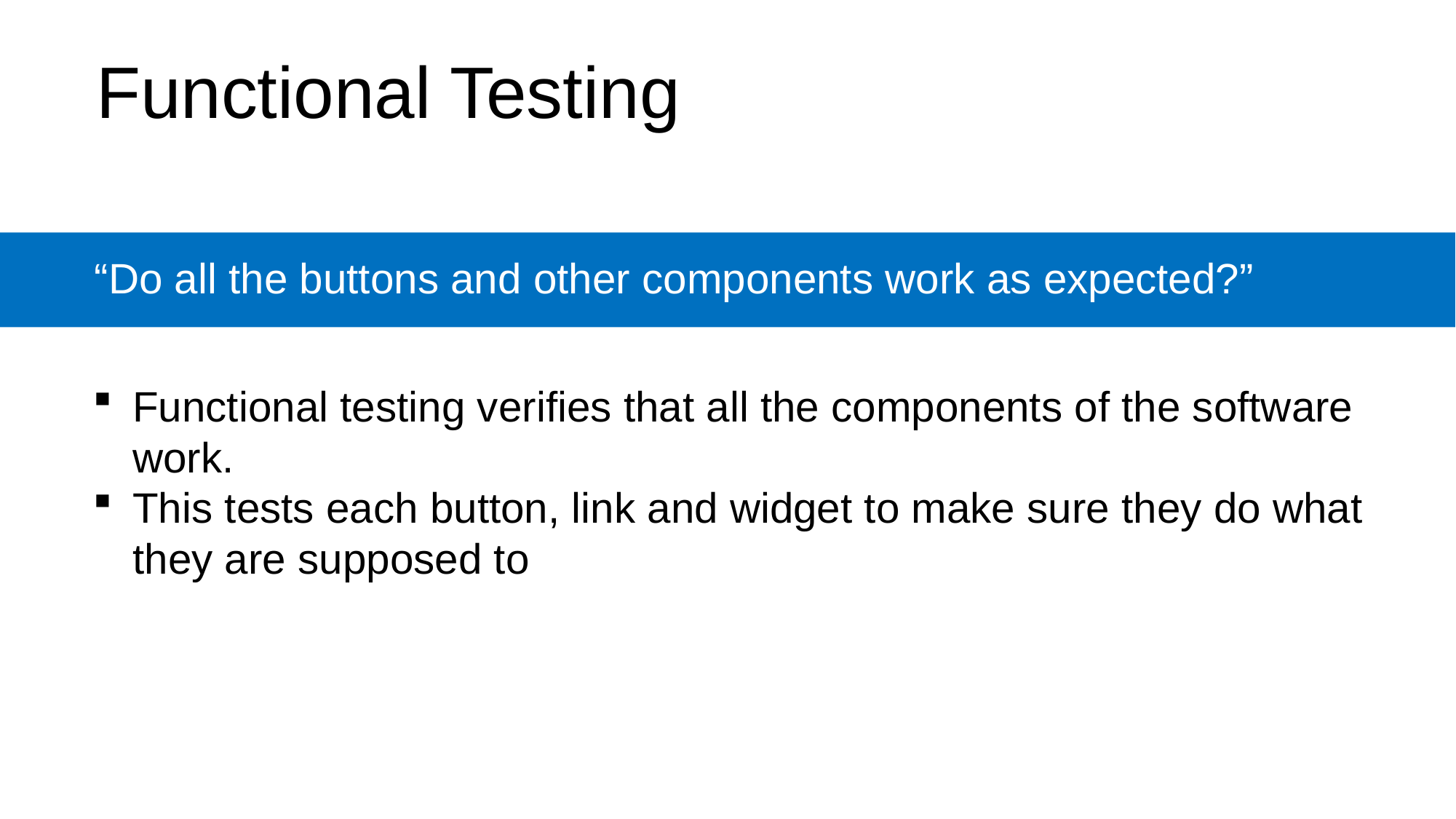

# Functional Testing

“Do all the buttons and other components work as expected?”
Functional testing verifies that all the components of the software work.
This tests each button, link and widget to make sure they do what they are supposed to